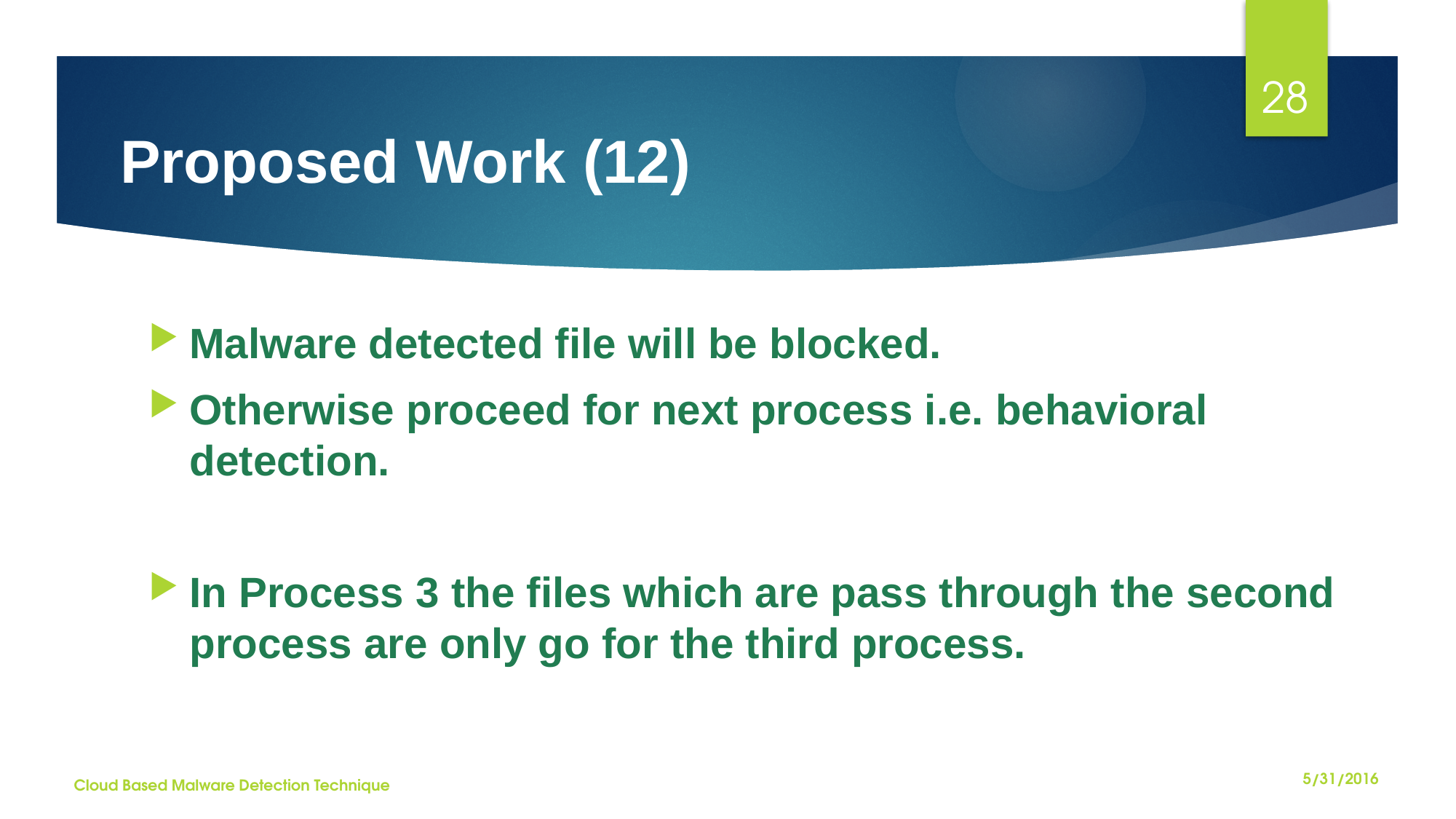

28
# Proposed Work (12)
Malware detected file will be blocked.
Otherwise proceed for next process i.e. behavioral detection.

In Process 3 the files which are pass through the second process are only go for the third process.
Cloud Based Malware Detection Technique
5/31/2016